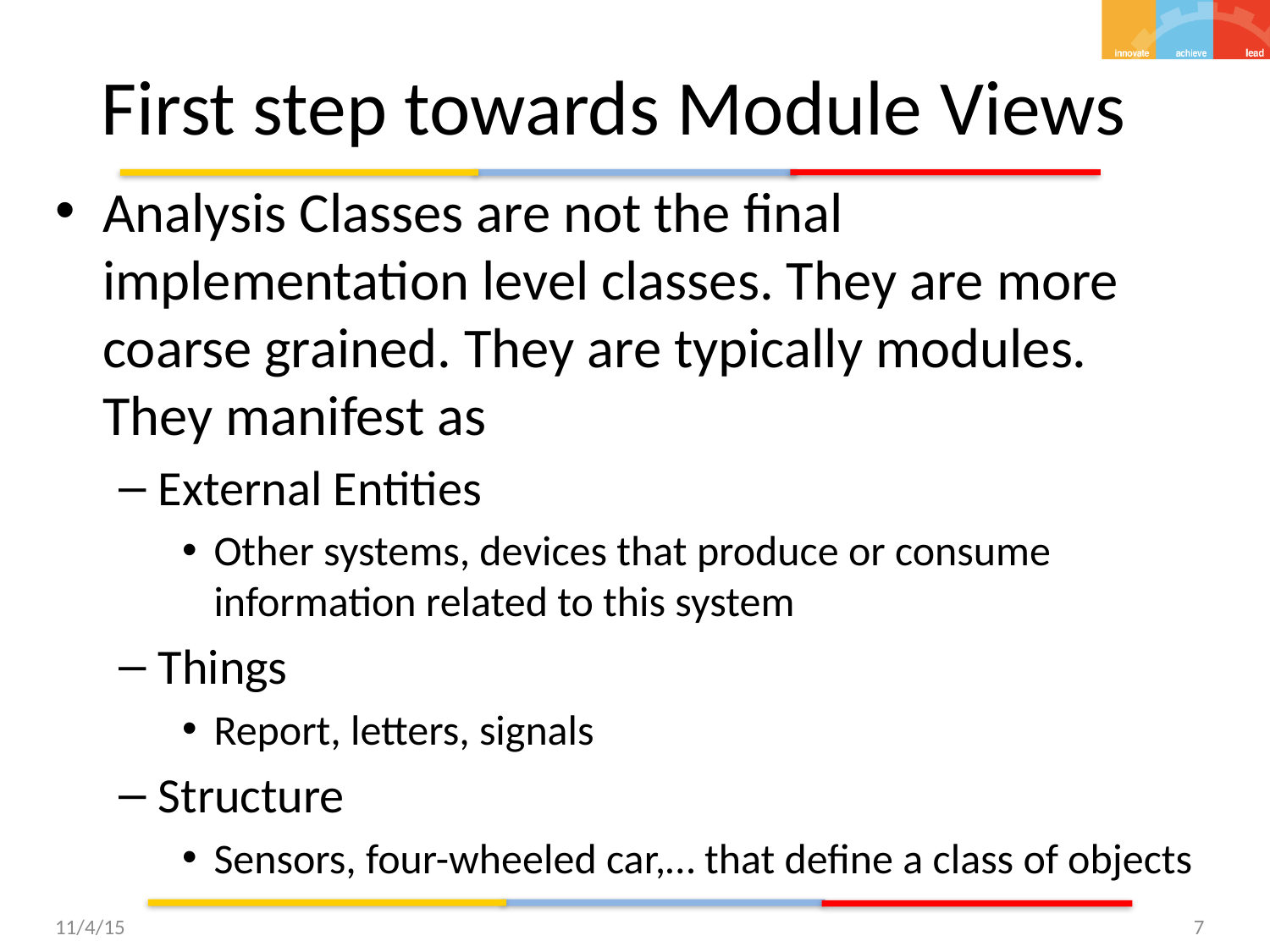

# First step towards Module Views
Analysis Classes are not the final implementation level classes. They are more coarse grained. They are typically modules. They manifest as
External Entities
Other systems, devices that produce or consume information related to this system
Things
Report, letters, signals
Structure
Sensors, four-wheeled car,… that define a class of objects

11/4/15
7